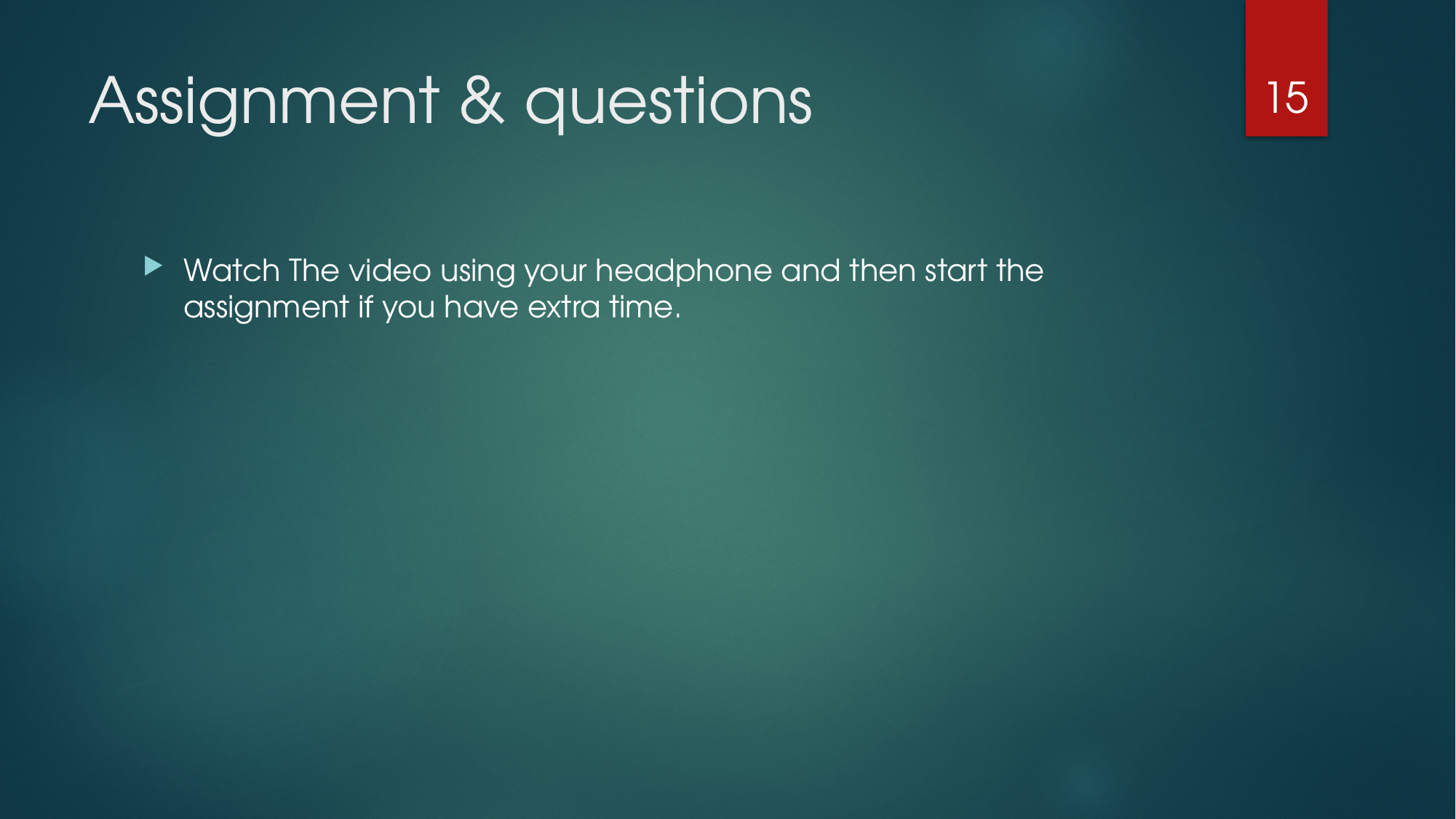

15
# Assignment & questions
Watch The video using your headphone and then start the assignment if you have extra time.